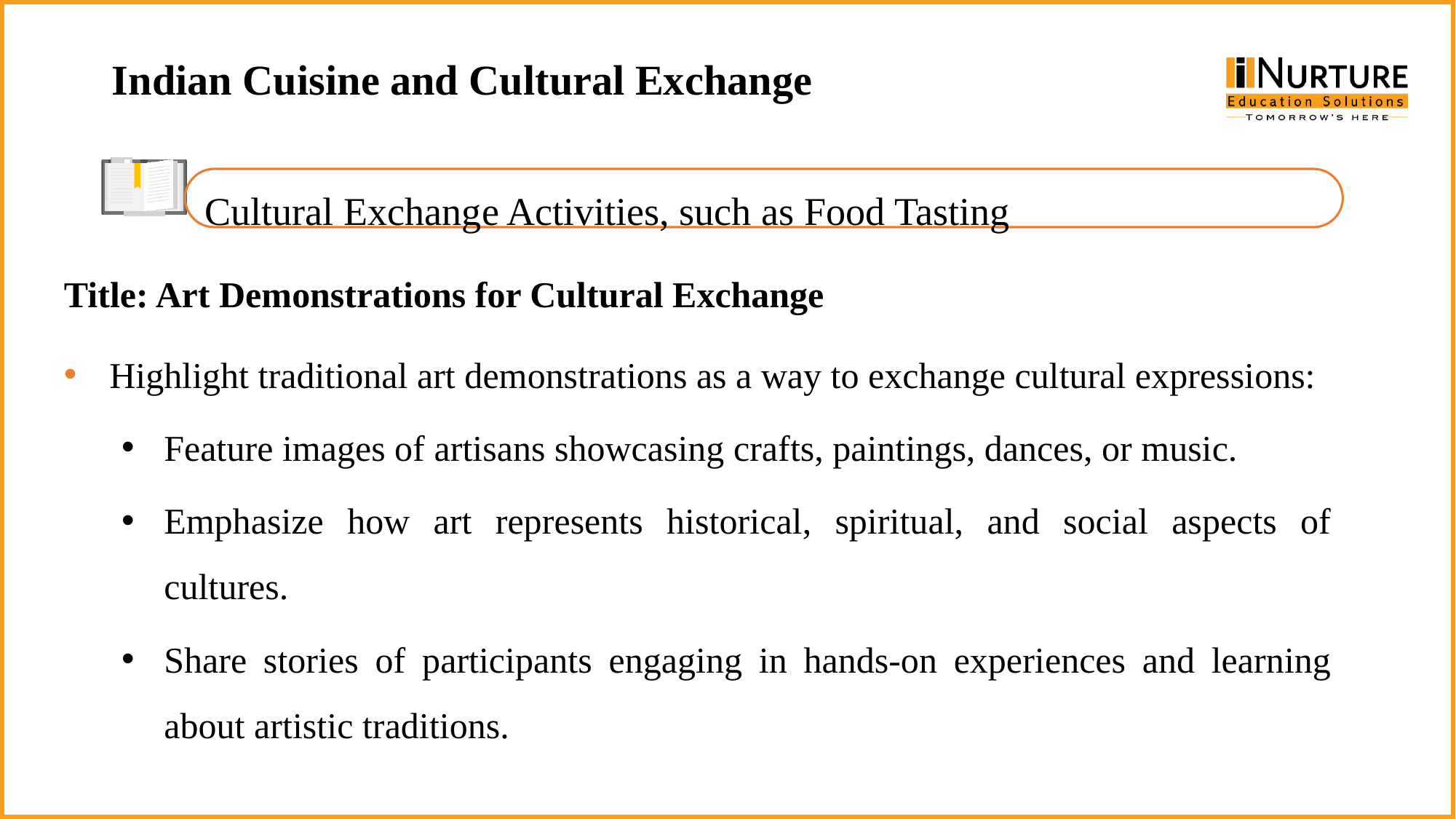

Indian Cuisine and Cultural Exchange

Cultural Exchange Activities, such as Food Tasting
Title: Art Demonstrations for Cultural Exchange
Highlight traditional art demonstrations as a way to exchange cultural expressions:
Feature images of artisans showcasing crafts, paintings, dances, or music.
Emphasize how art represents historical, spiritual, and social aspects of cultures.
Share stories of participants engaging in hands-on experiences and learning about artistic traditions.